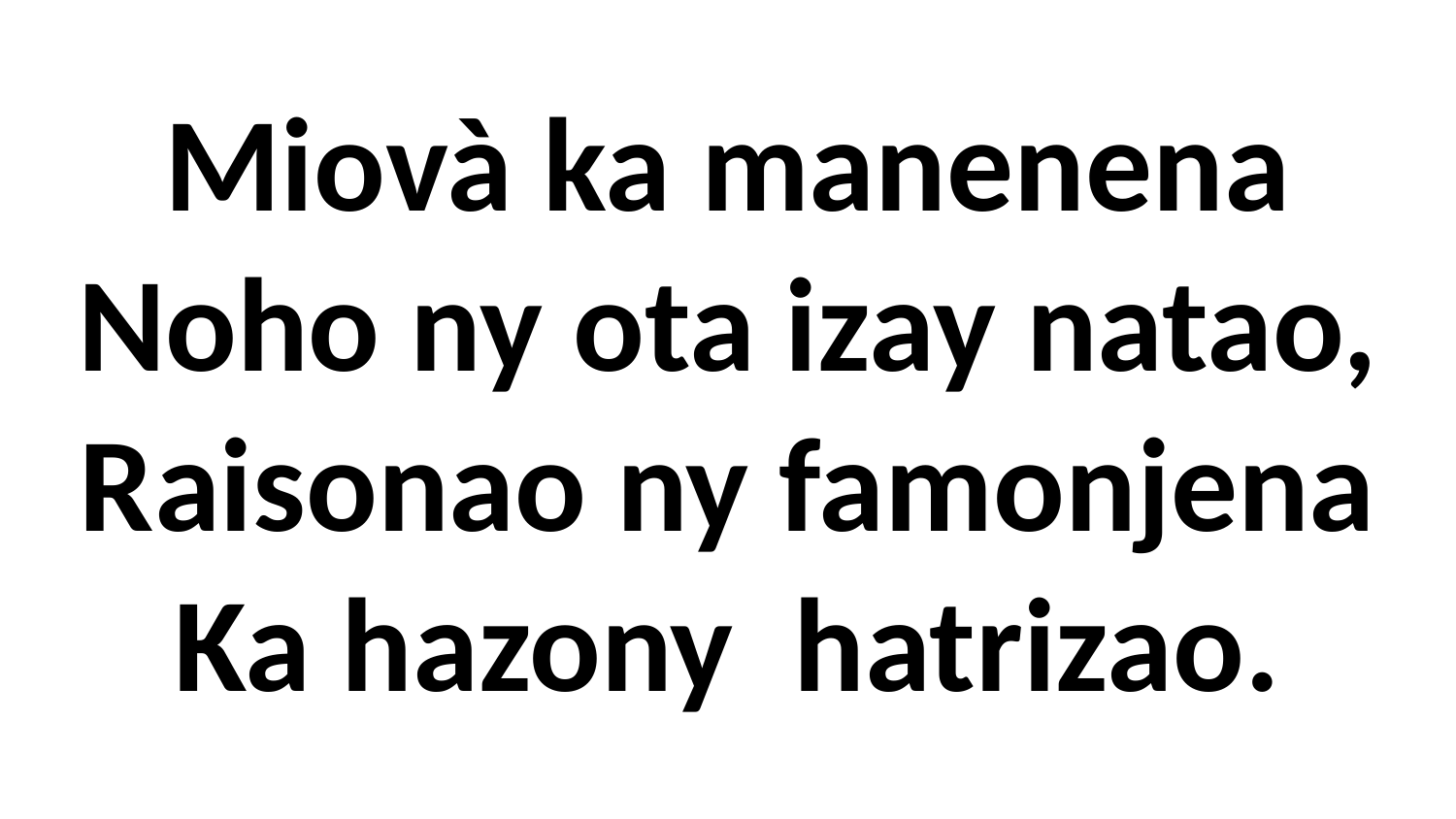

# Miovà ka manenena Noho ny ota izay natao, Raisonao ny famonjena Ka hazony  hatrizao.